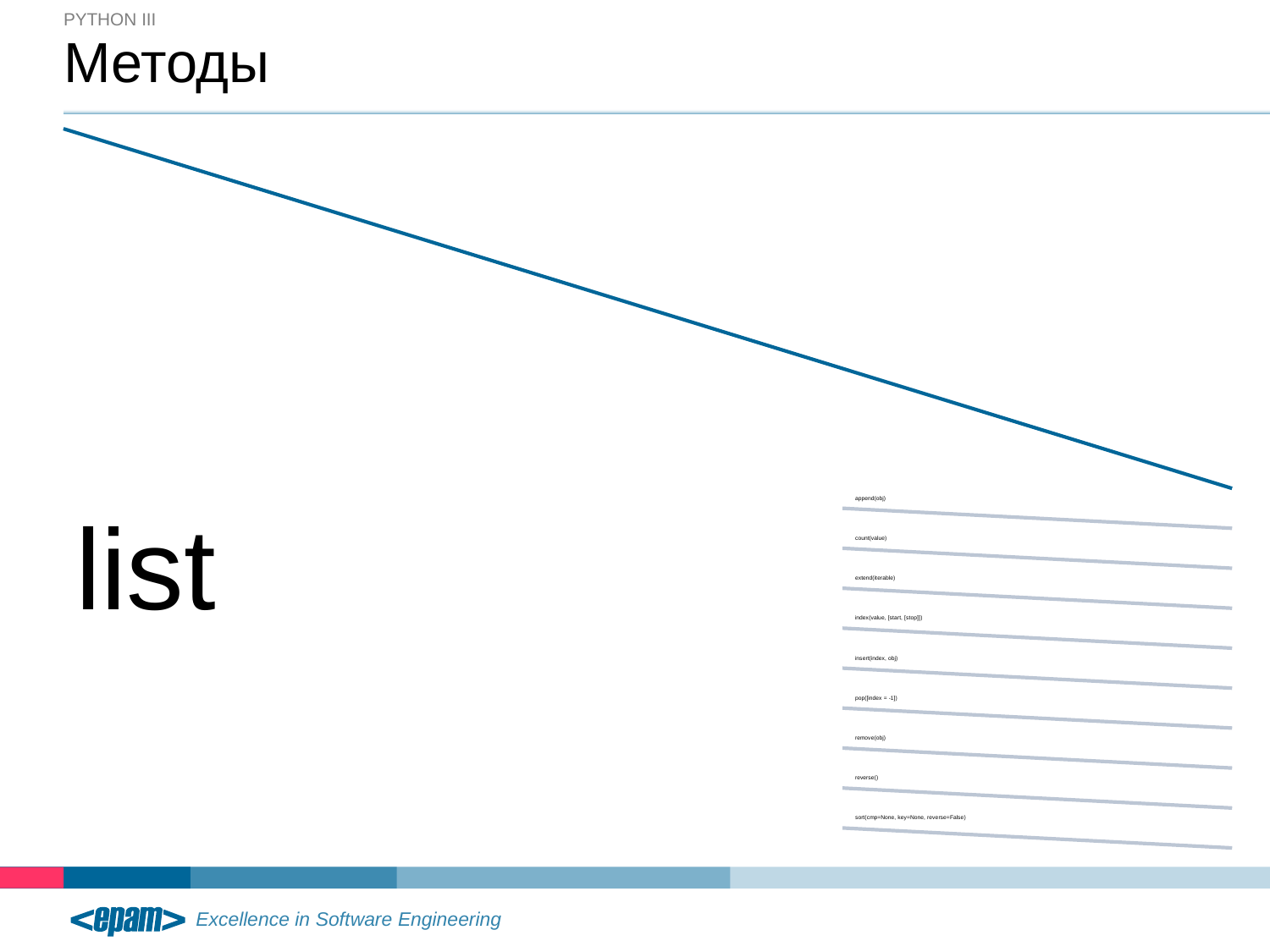

Python III
# Методы
append(obj)
count(value)
extend(iterable)
index(value, [start, [stop]])
insert(index, obj)
pop([index = -1])
remove(obj)
reverse()
sort(cmp=None, key=None, reverse=False)
list